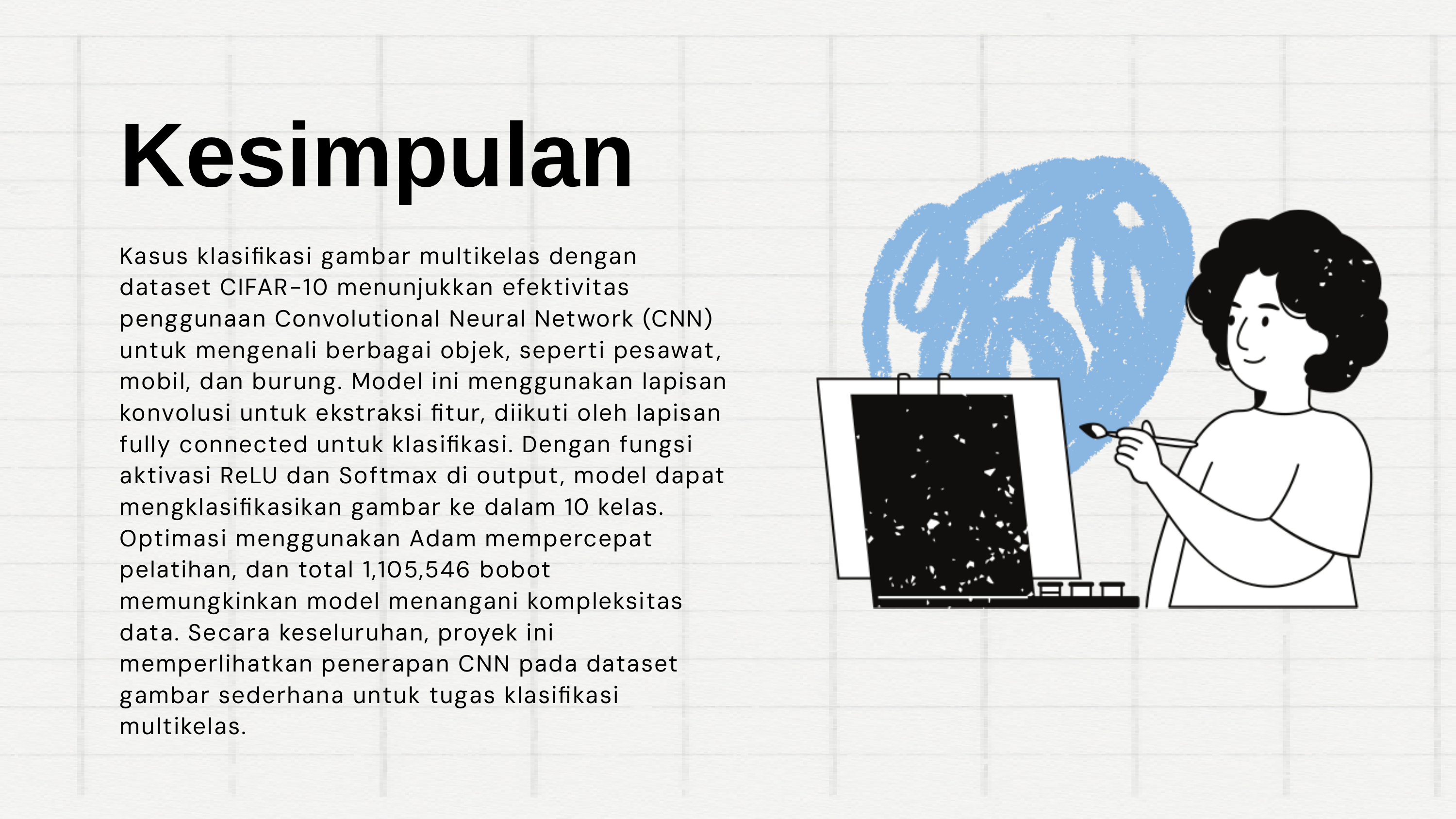

Kesimpulan

Kasus klasifikasi gambar multikelas dengan dataset CIFAR-10 menunjukkan efektivitas penggunaan Convolutional Neural Network (CNN) untuk mengenali berbagai objek, seperti pesawat, mobil, dan burung. Model ini menggunakan lapisan konvolusi untuk ekstraksi fitur, diikuti oleh lapisan fully connected untuk klasifikasi. Dengan fungsi aktivasi ReLU dan Softmax di output, model dapat mengklasifikasikan gambar ke dalam 10 kelas. Optimasi menggunakan Adam mempercepat pelatihan, dan total 1,105,546 bobot memungkinkan model menangani kompleksitas data. Secara keseluruhan, proyek ini memperlihatkan penerapan CNN pada dataset gambar sederhana untuk tugas klasifikasi multikelas.